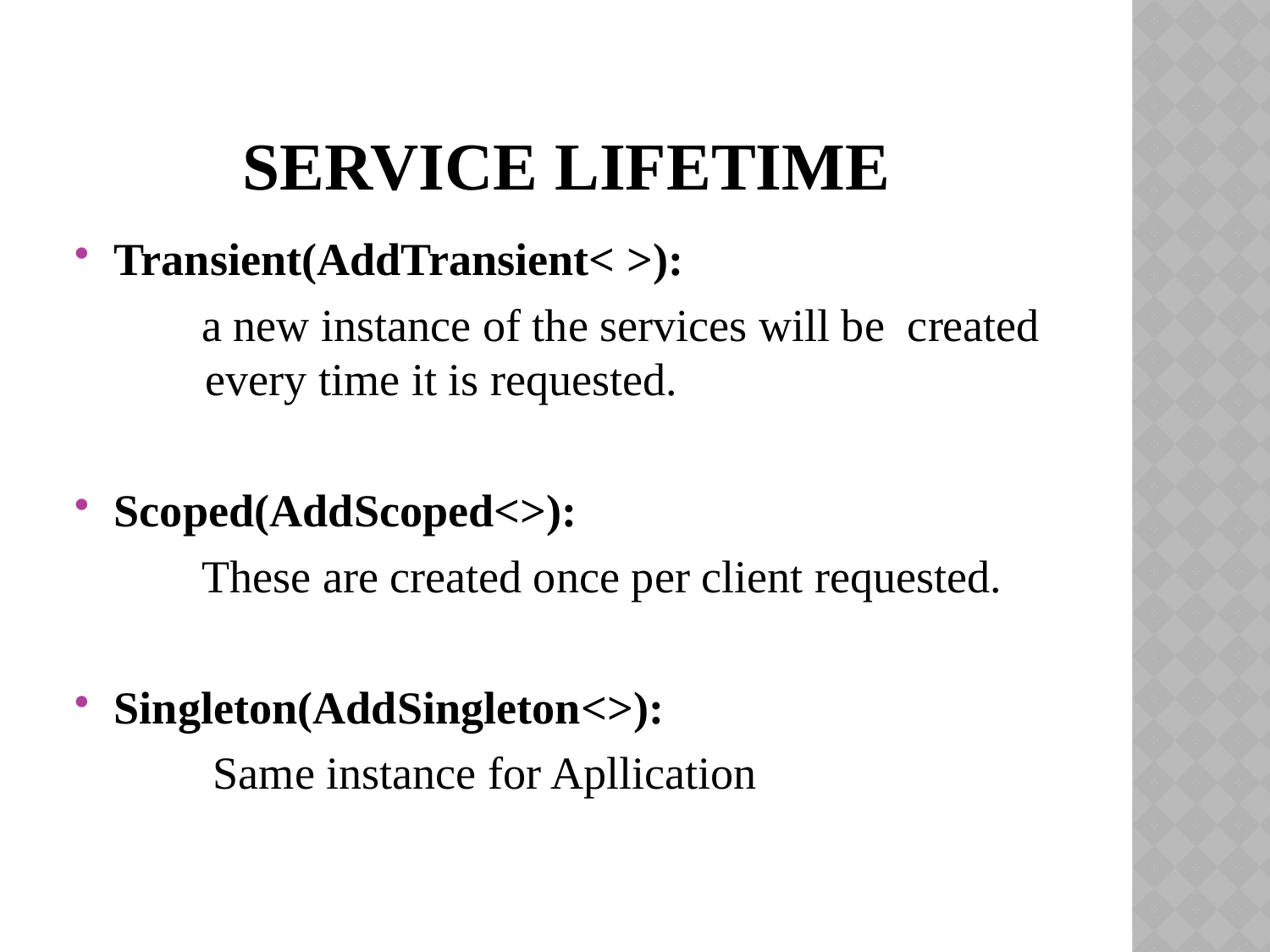

# Service lifetime
Transient(AddTransient< >):
           a new instance of the services will be  created          every time it is requested.

Scoped(AddScoped<>):
           These are created once per client requested.

Singleton(AddSingleton<>):
            Same instance for Apllication